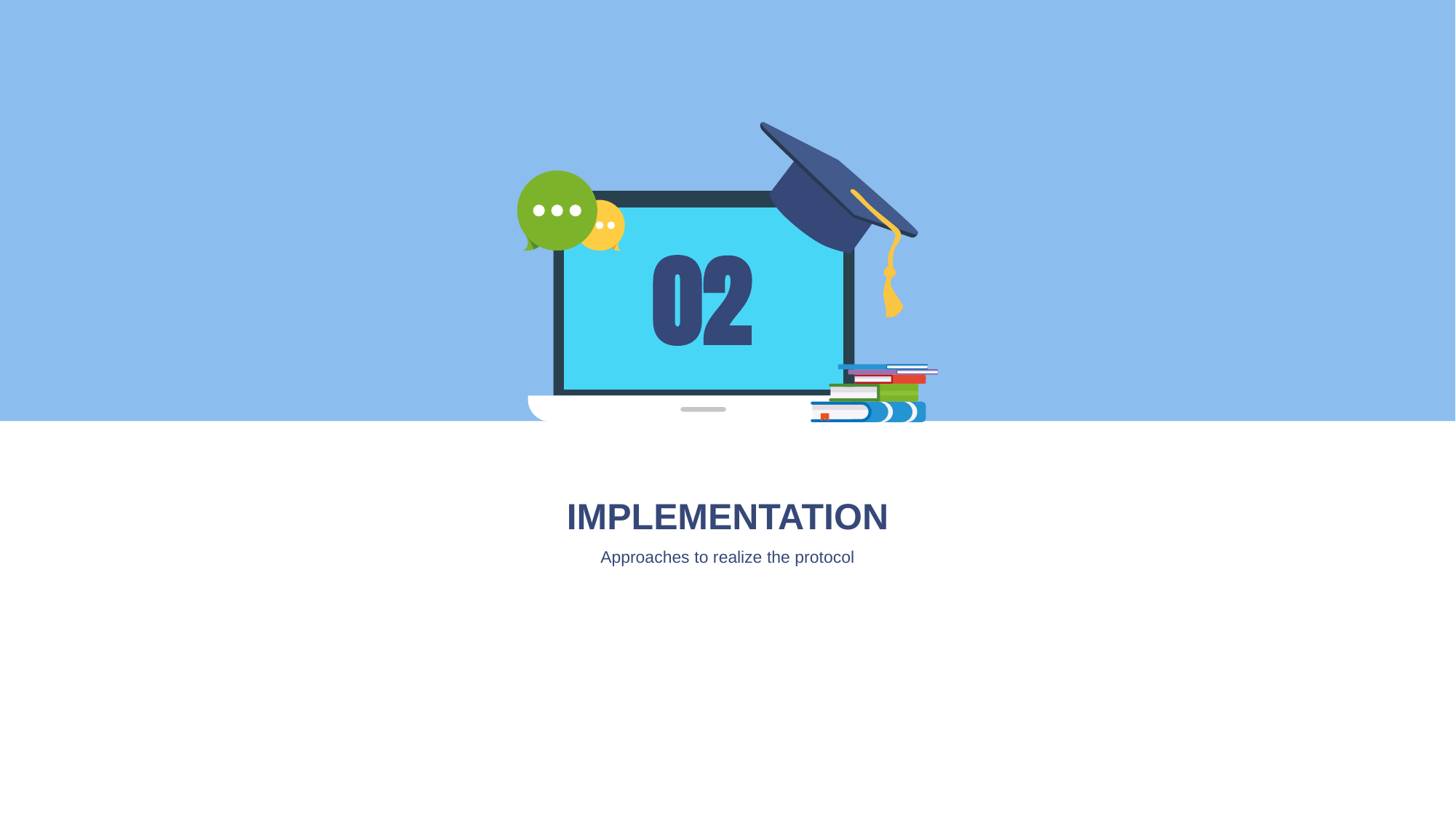

02
# IMPLEMENTATION
Approaches to realize the protocol